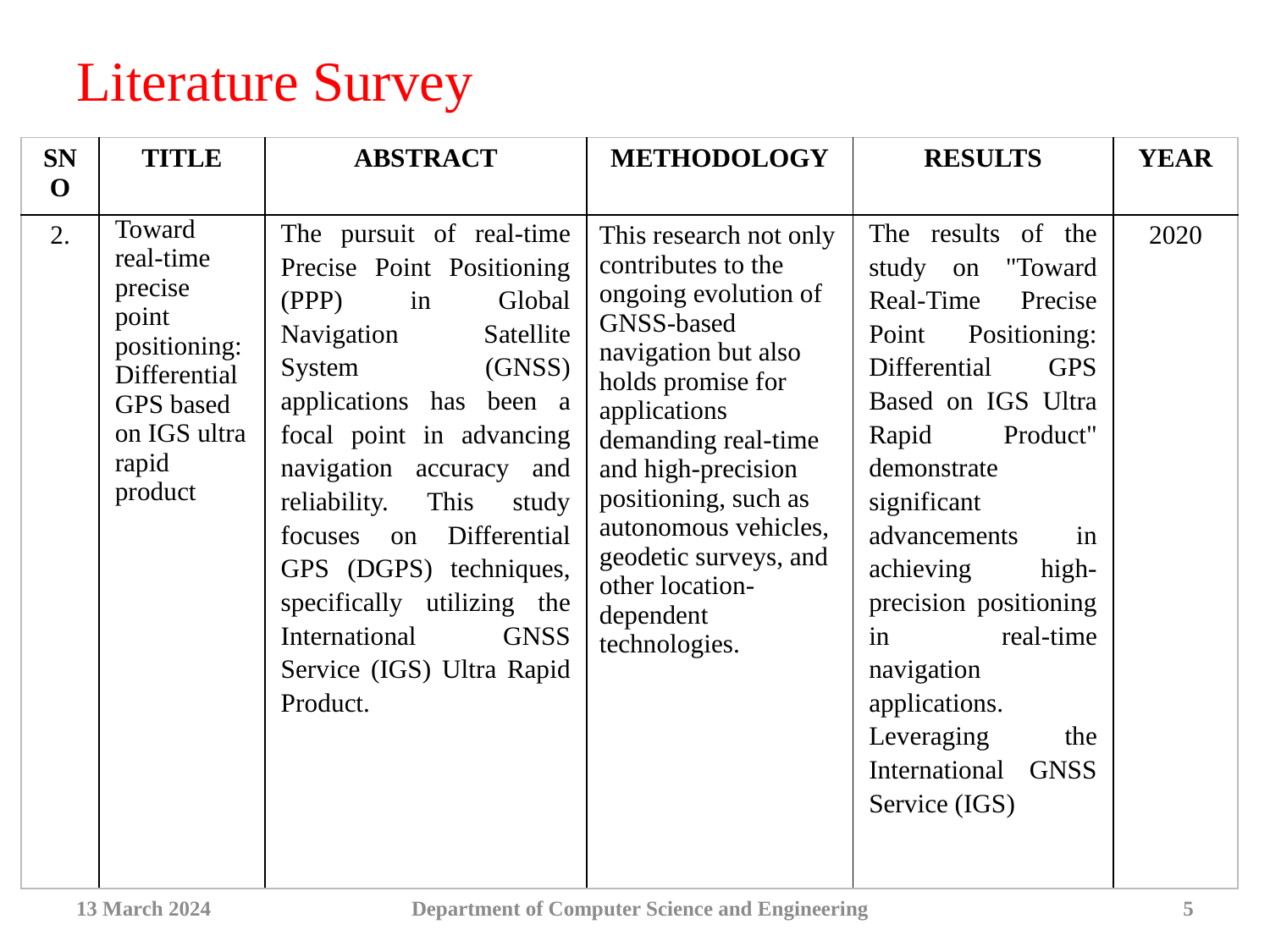

# Literature Survey
| SNO | TITLE | ABSTRACT | METHODOLOGY | RESULTS | YEAR |
| --- | --- | --- | --- | --- | --- |
| 2. | Toward real-time precise point positioning: Differential GPS based on IGS ultra rapid product | The pursuit of real-time Precise Point Positioning (PPP) in Global Navigation Satellite System (GNSS) applications has been a focal point in advancing navigation accuracy and reliability. This study focuses on Differential GPS (DGPS) techniques, specifically utilizing the International GNSS Service (IGS) Ultra Rapid Product. | This research not only contributes to the ongoing evolution of GNSS-based navigation but also holds promise for applications demanding real-time and high-precision positioning, such as autonomous vehicles, geodetic surveys, and other location-dependent technologies. | The results of the study on "Toward Real-Time Precise Point Positioning: Differential GPS Based on IGS Ultra Rapid Product" demonstrate significant advancements in achieving high-precision positioning in real-time navigation applications. Leveraging the International GNSS Service (IGS) | 2020 |
13 March 2024
Department of Computer Science and Engineering
5